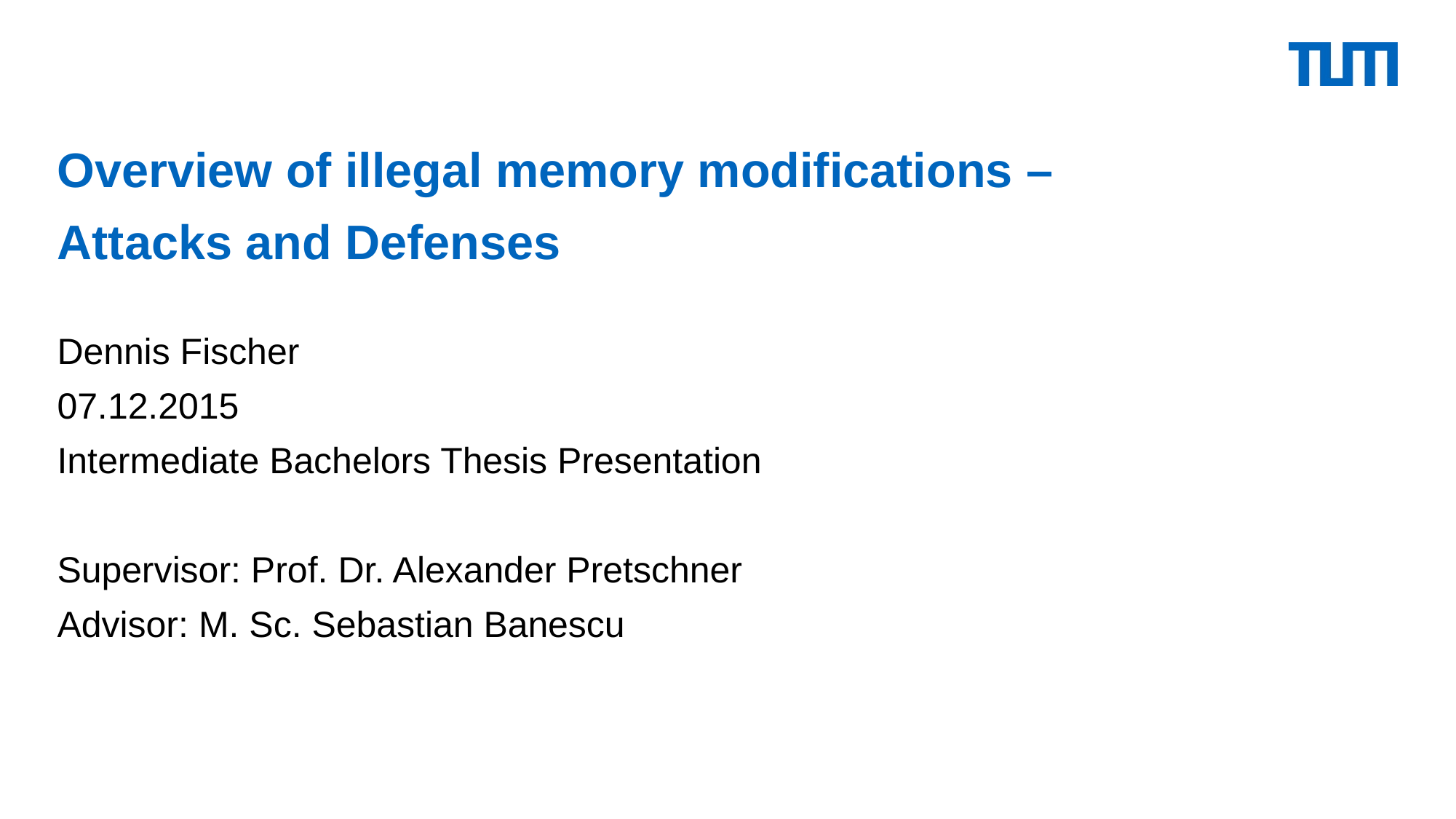

# Overview of illegal memory modifications – Attacks and Defenses
Dennis Fischer
07.12.2015
Intermediate Bachelors Thesis Presentation

Supervisor: Prof. Dr. Alexander Pretschner
Advisor: M. Sc. Sebastian Banescu